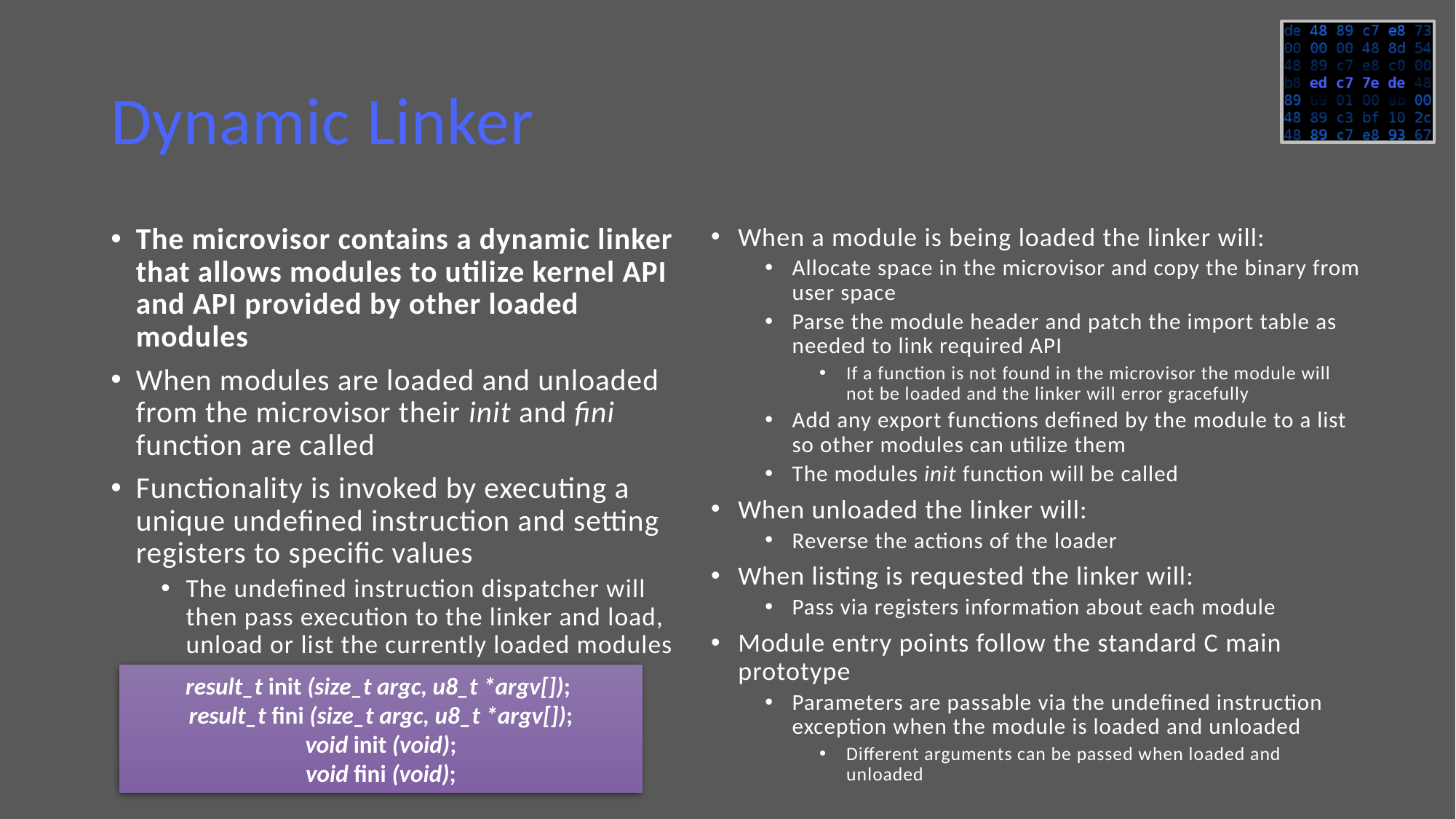

# Dynamic Linker
When a module is being loaded the linker will:
Allocate space in the microvisor and copy the binary from user space
Parse the module header and patch the import table as needed to link required API
If a function is not found in the microvisor the module will not be loaded and the linker will error gracefully
Add any export functions defined by the module to a list so other modules can utilize them
The modules init function will be called
When unloaded the linker will:
Reverse the actions of the loader
When listing is requested the linker will:
Pass via registers information about each module
Module entry points follow the standard C main prototype
Parameters are passable via the undefined instruction exception when the module is loaded and unloaded
Different arguments can be passed when loaded and unloaded
The microvisor contains a dynamic linker that allows modules to utilize kernel API and API provided by other loaded modules
When modules are loaded and unloaded from the microvisor their init and fini function are called
Functionality is invoked by executing a unique undefined instruction and setting registers to specific values
The undefined instruction dispatcher will then pass execution to the linker and load, unload or list the currently loaded modules
result_t init (size_t argc, u8_t *argv[]);
result_t fini (size_t argc, u8_t *argv[]);
void init (void);
void fini (void);